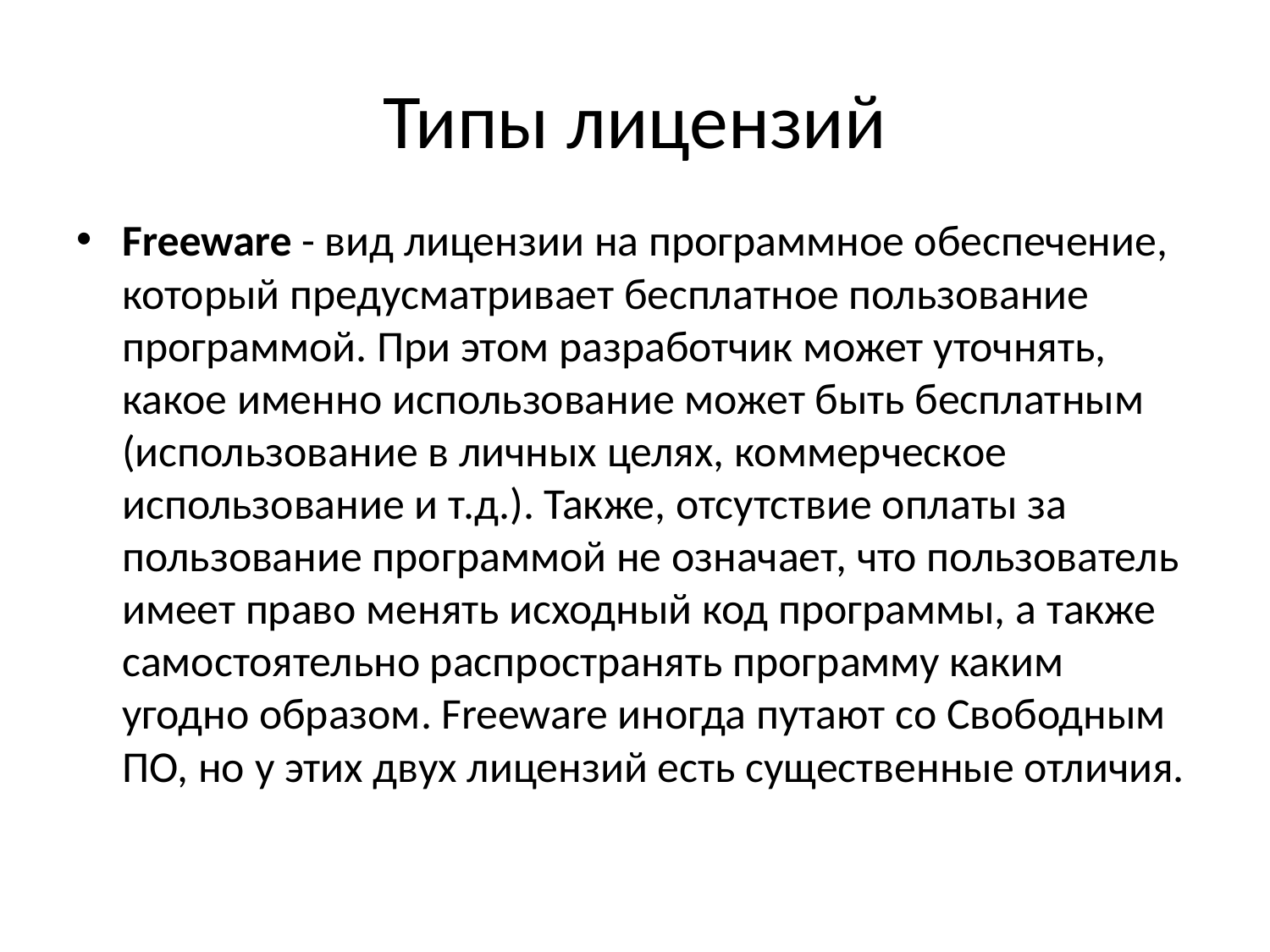

# Типы лицензий
Freeware - вид лицензии на программное обеспечение, который предусматривает бесплатное пользование программой. При этом разработчик может уточнять, какое именно использование может быть бесплатным (использование в личных целях, коммерческое использование и т.д.). Также, отсутствие оплаты за пользование программой не означает, что пользователь имеет право менять исходный код программы, а также самостоятельно распространять программу каким угодно образом. Freeware иногда путают со Свободным ПО, но у этих двух лицензий есть существенные отличия.